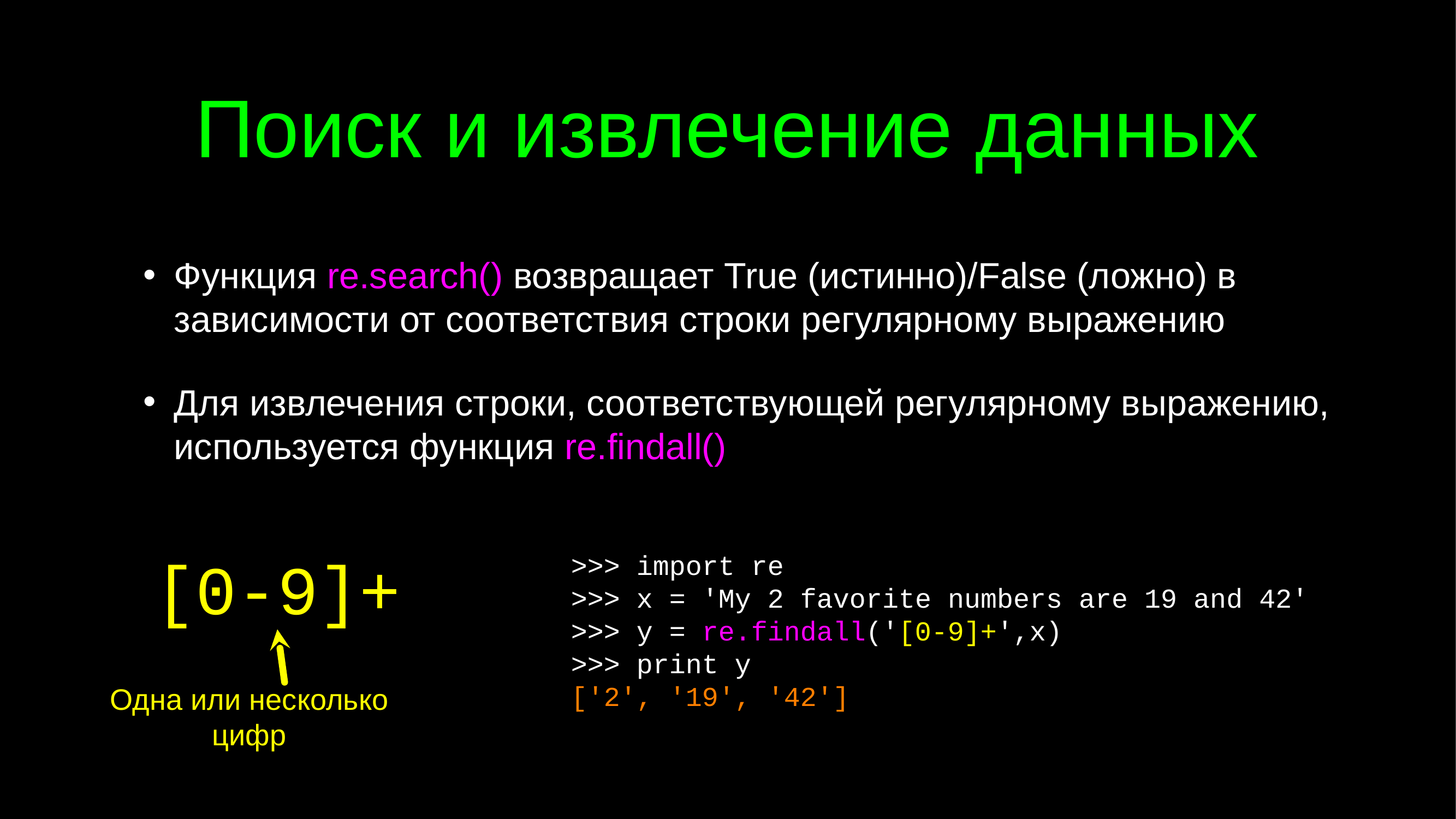

# Поиск и извлечение данных
Функция re.search() возвращает True (истинно)/False (ложно) в зависимости от соответствия строки регулярному выражению
Для извлечения строки, соответствующей регулярному выражению, используется функция re.findall()
>>> import re
>>> x = 'My 2 favorite numbers are 19 and 42'
>>> y = re.findall('[0-9]+',x)
>>> print y
['2', '19', '42']
[0-9]+
Одна или несколько цифр